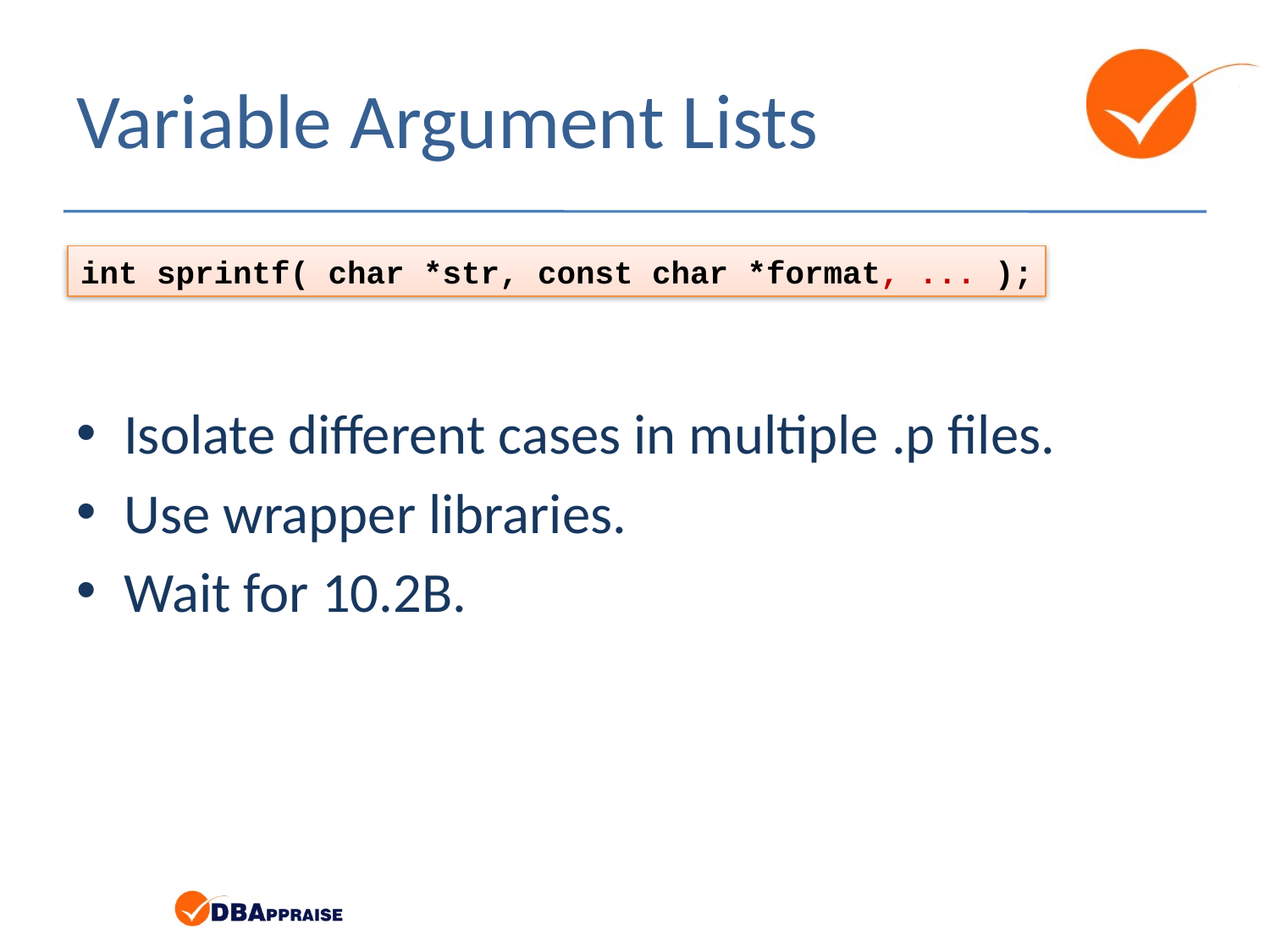

# Variable Argument Lists
int sprintf( char *str, const char *format, ... );
Isolate different cases in multiple .p files.
Use wrapper libraries.
Wait for 10.2B.